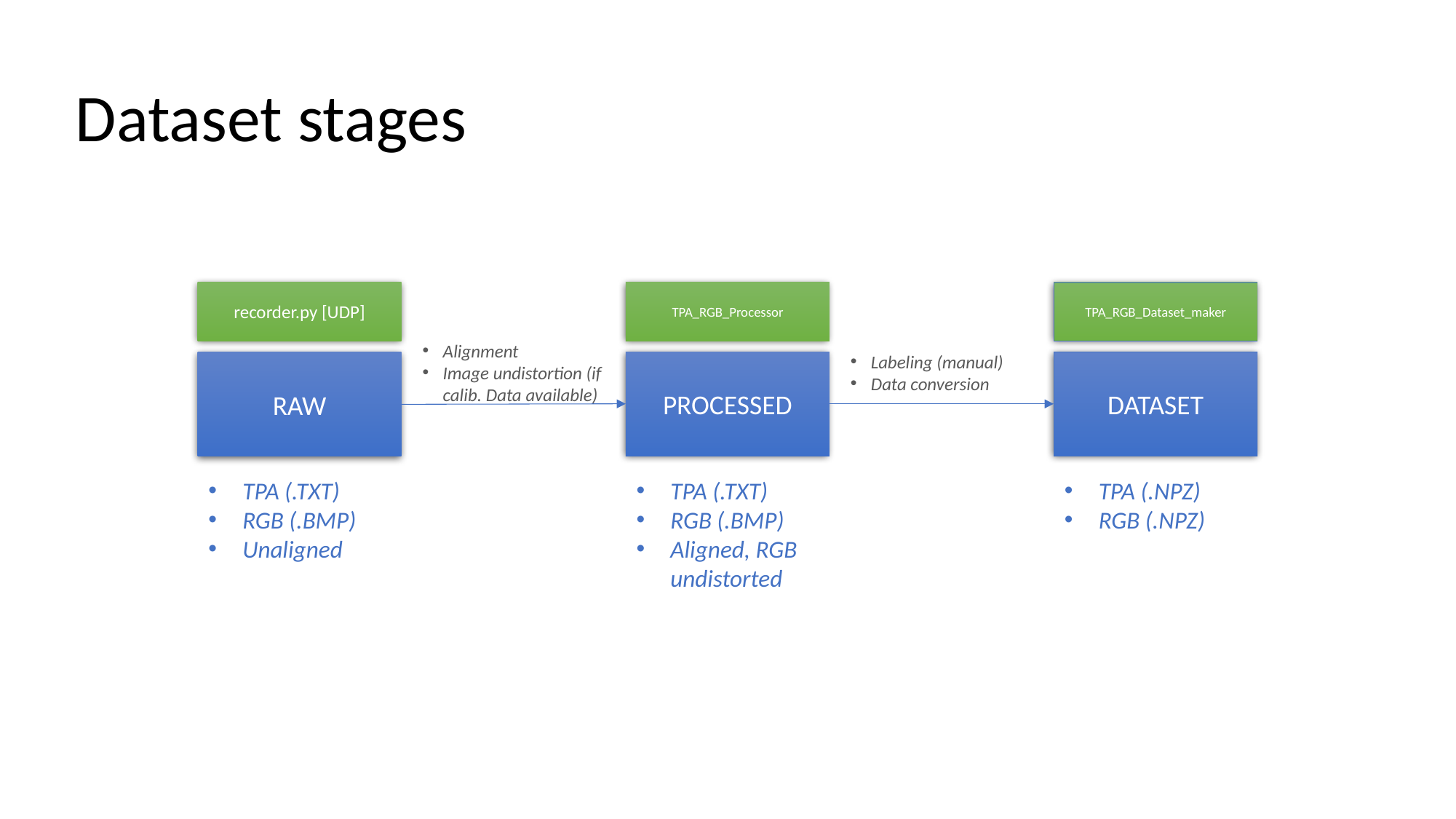

# Dataset stages
TPA_RGB_Processor
TPA_RGB_Dataset_maker
recorder.py [UDP]
Alignment
Image undistortion (if calib. Data available)
Labeling (manual)
Data conversion
PROCESSED
DATASET
RAW
TPA (.NPZ)
RGB (.NPZ)
TPA (.TXT)
RGB (.BMP)
Unaligned
TPA (.TXT)
RGB (.BMP)
Aligned, RGB undistorted